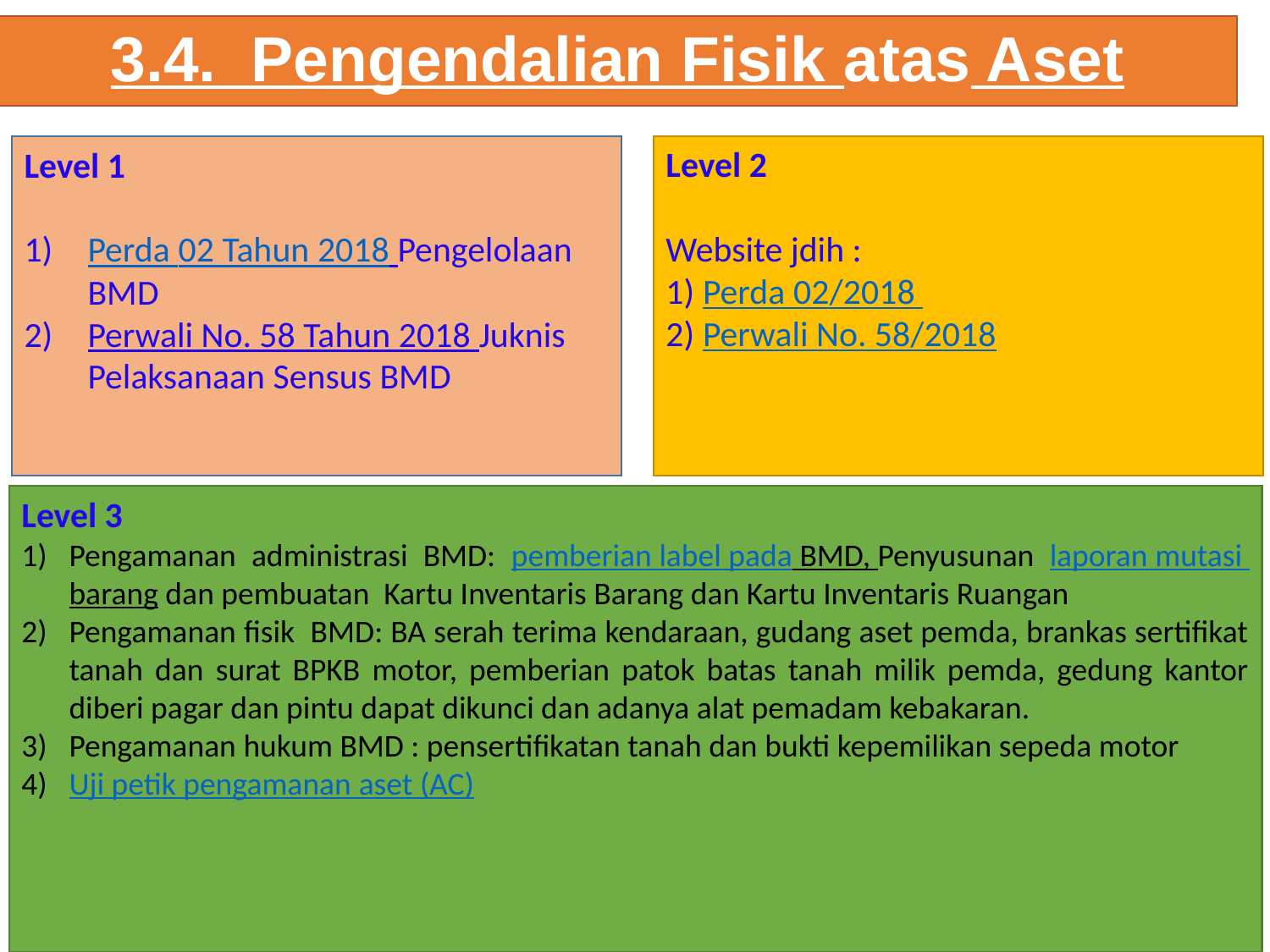

3.4.  Pengendalian Fisik atas Aset
Level 2

Website jdih :
1) Perda 02/2018
2) Perwali No. 58/2018
Level 1

Perda 02 Tahun 2018 Pengelolaan BMD
Perwali No. 58 Tahun 2018 Juknis Pelaksanaan Sensus BMD

Level 3
Pengamanan administrasi BMD: pemberian label pada BMD, Penyusunan laporan mutasi barang dan pembuatan  Kartu Inventaris Barang dan Kartu Inventaris Ruangan
Pengamanan fisik  BMD: BA serah terima kendaraan, gudang aset pemda, brankas sertifikat tanah dan surat BPKB motor, pemberian patok batas tanah milik pemda, gedung kantor diberi pagar dan pintu dapat dikunci dan adanya alat pemadam kebakaran.
Pengamanan hukum BMD : pensertifikatan tanah dan bukti kepemilikan sepeda motor
Uji petik pengamanan aset (AC)